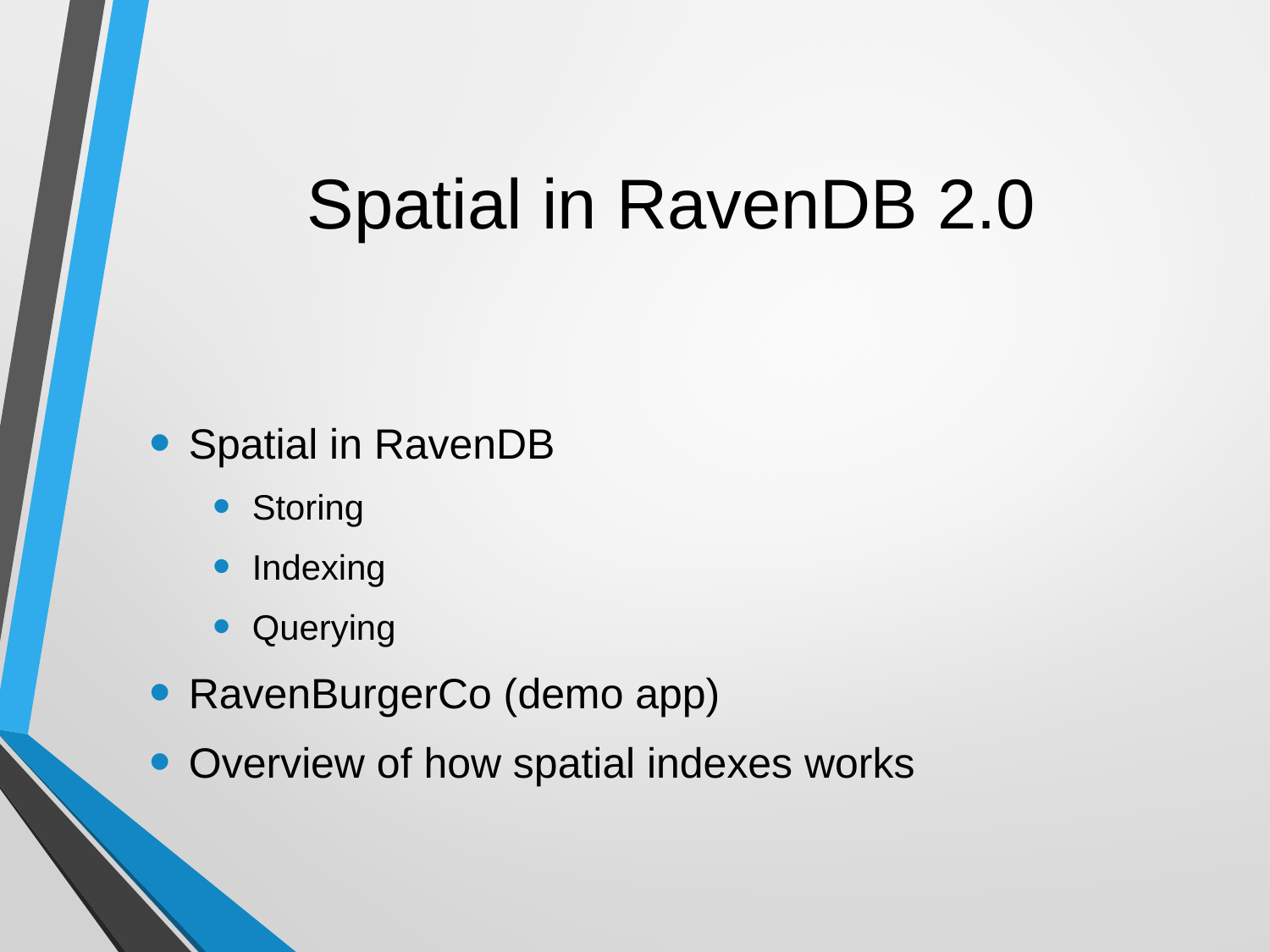

# Spatial in RavenDB 2.0
Spatial in RavenDB
Storing
Indexing
Querying
RavenBurgerCo (demo app)
Overview of how spatial indexes works